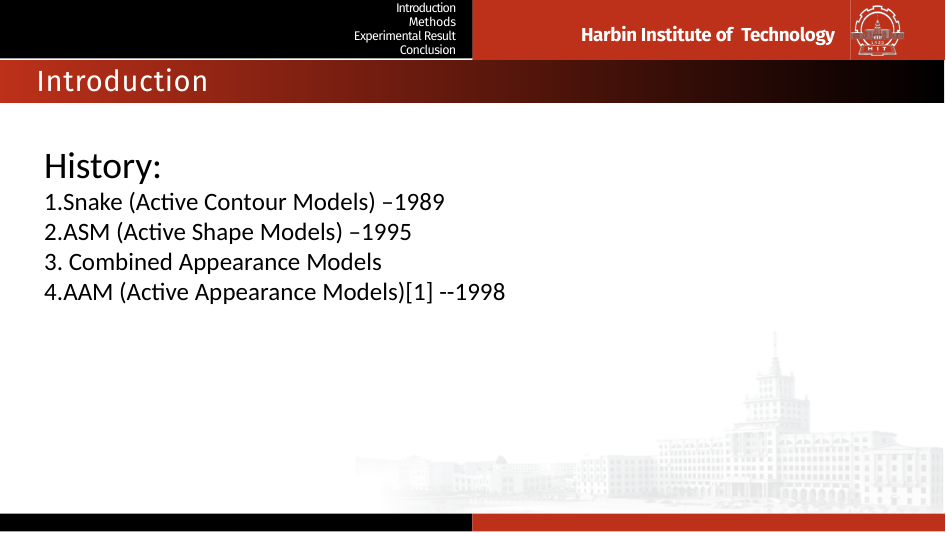

background
Model  Implementation
Results
Introduction
Methods
Experimental Result
Conclusion

Harbin Institute of Technology
Introduction

History:
1.Snake (Active Contour Models) –1989
2.ASM (Active Shape Models) –1995
3. Combined Appearance Models
4.AAM (Active Appearance Models)[1] --1998